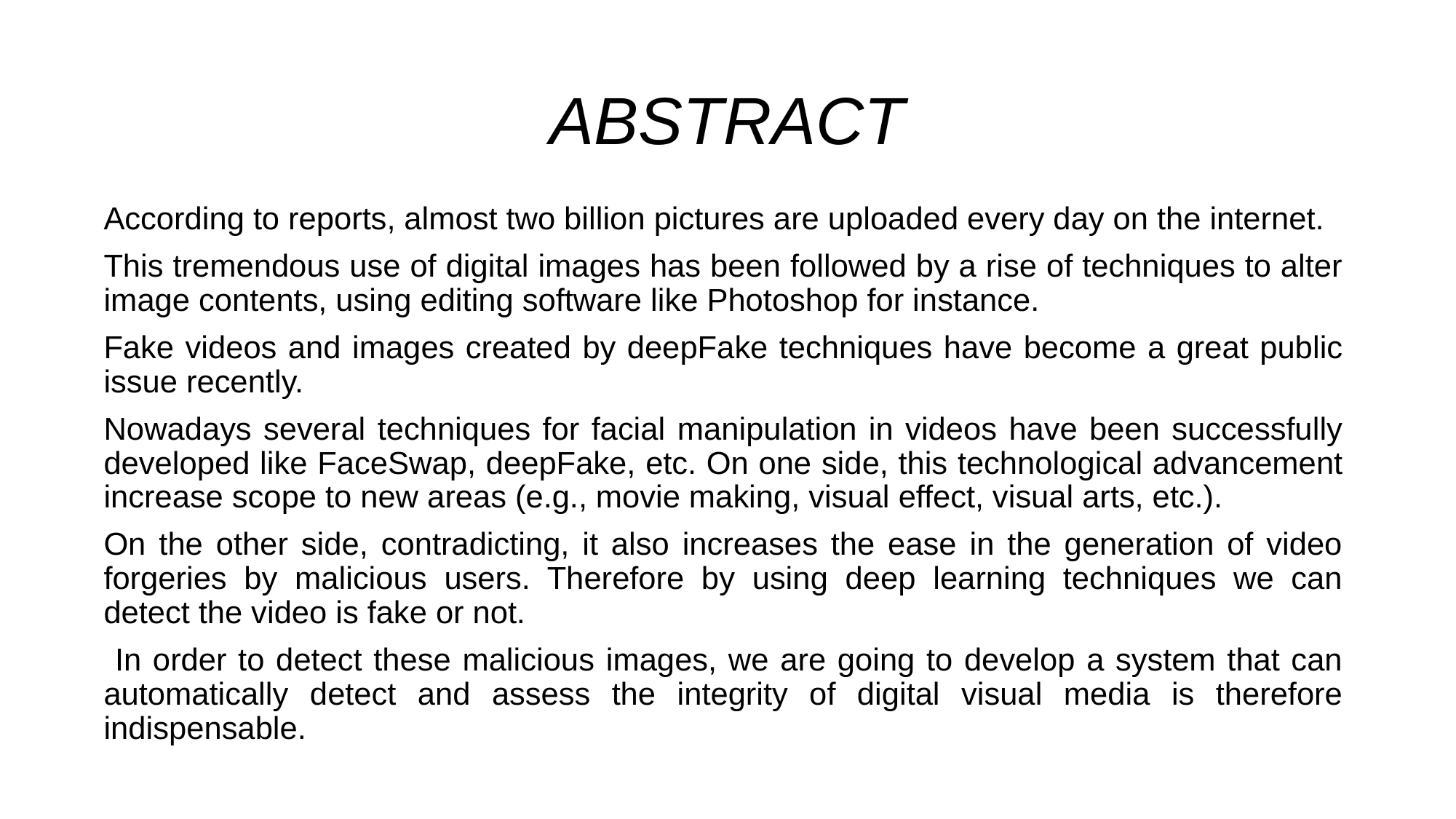

# ABSTRACT
According to reports, almost two billion pictures are uploaded every day on the internet.
This tremendous use of digital images has been followed by a rise of techniques to alter image contents, using editing software like Photoshop for instance.
Fake videos and images created by deepFake techniques have become a great public issue recently.
Nowadays several techniques for facial manipulation in videos have been successfully developed like FaceSwap, deepFake, etc. On one side, this technological advancement increase scope to new areas (e.g., movie making, visual effect, visual arts, etc.).
On the other side, contradicting, it also increases the ease in the generation of video forgeries by malicious users. Therefore by using deep learning techniques we can detect the video is fake or not.
 In order to detect these malicious images, we are going to develop a system that can automatically detect and assess the integrity of digital visual media is therefore indispensable.